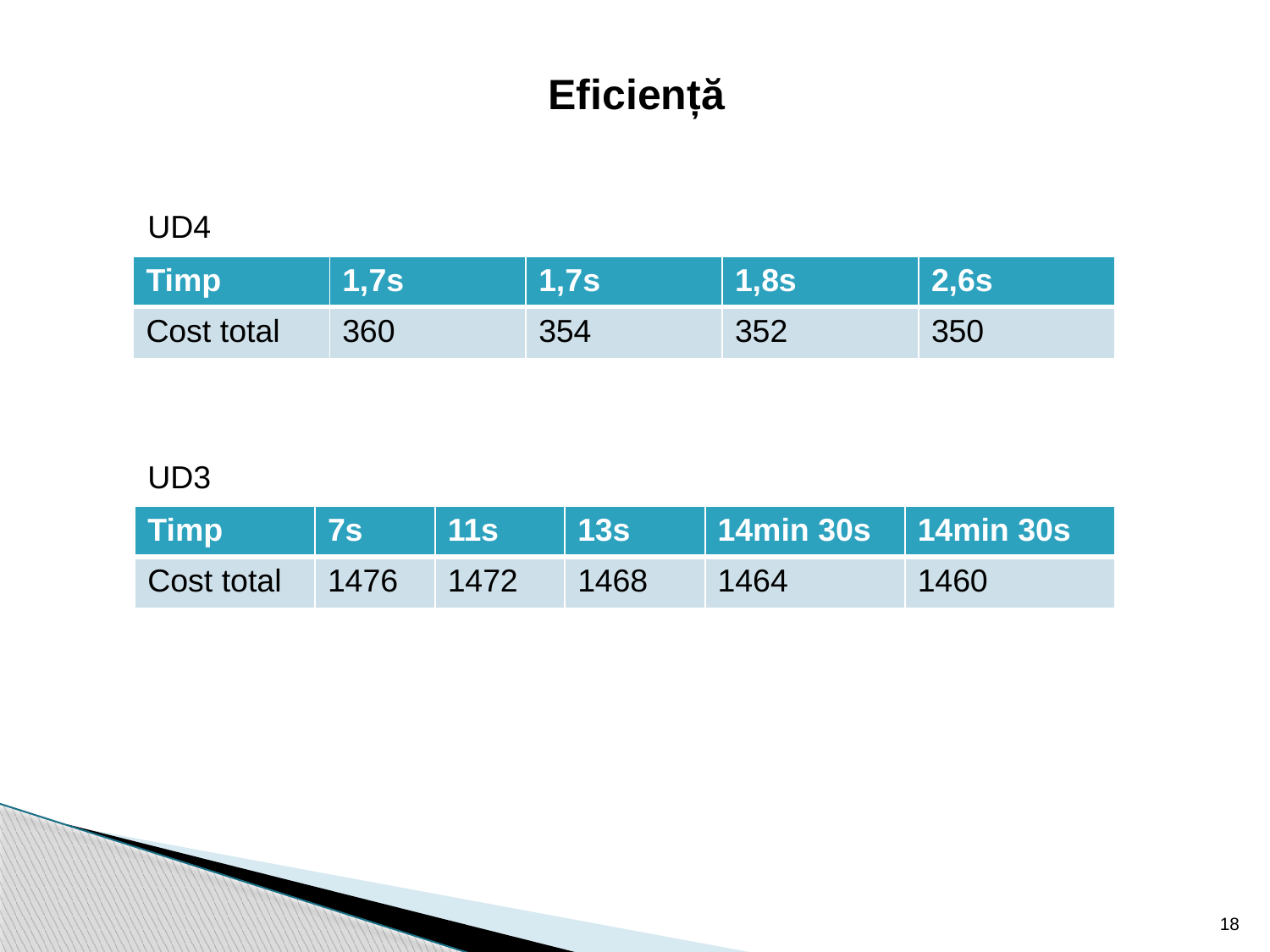

Eficiență
UD4
| Timp | 1,7s | 1,7s | 1,8s | 2,6s |
| --- | --- | --- | --- | --- |
| Cost total | 360 | 354 | 352 | 350 |
UD3
| Timp | 7s | 11s | 13s | 14min 30s | 14min 30s |
| --- | --- | --- | --- | --- | --- |
| Cost total | 1476 | 1472 | 1468 | 1464 | 1460 |
18